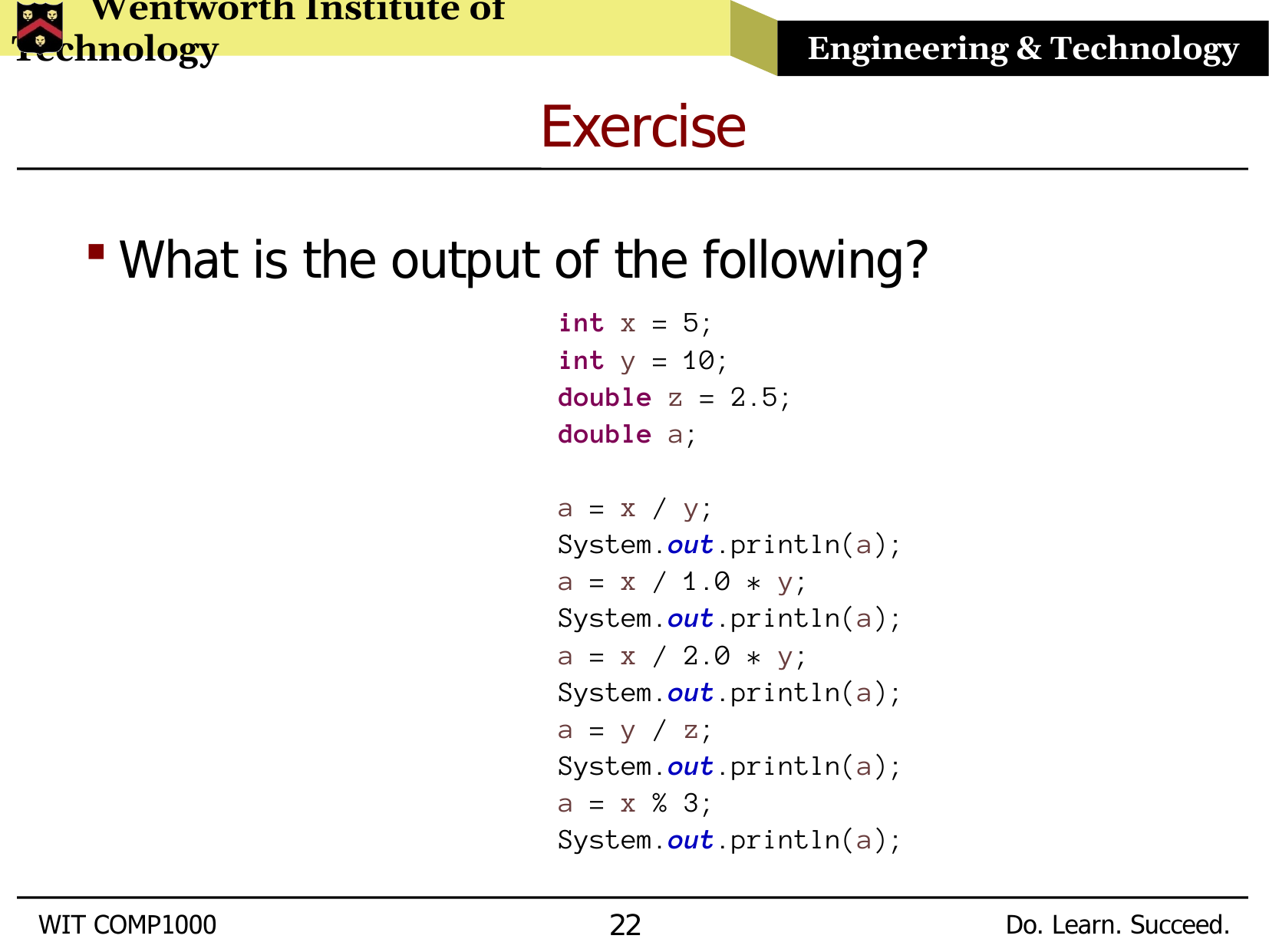

# Exercise
What is the output of the following?
		int x = 5;
		int y = 10;
		double z = 2.5;
		double a;

		a = x / y;
		System.out.println(a);
		a = x / 1.0 * y;
		System.out.println(a);
		a = x / 2.0 * y;
		System.out.println(a);
		a = y / z;
		System.out.println(a);
		a = x % 3;
		System.out.println(a);